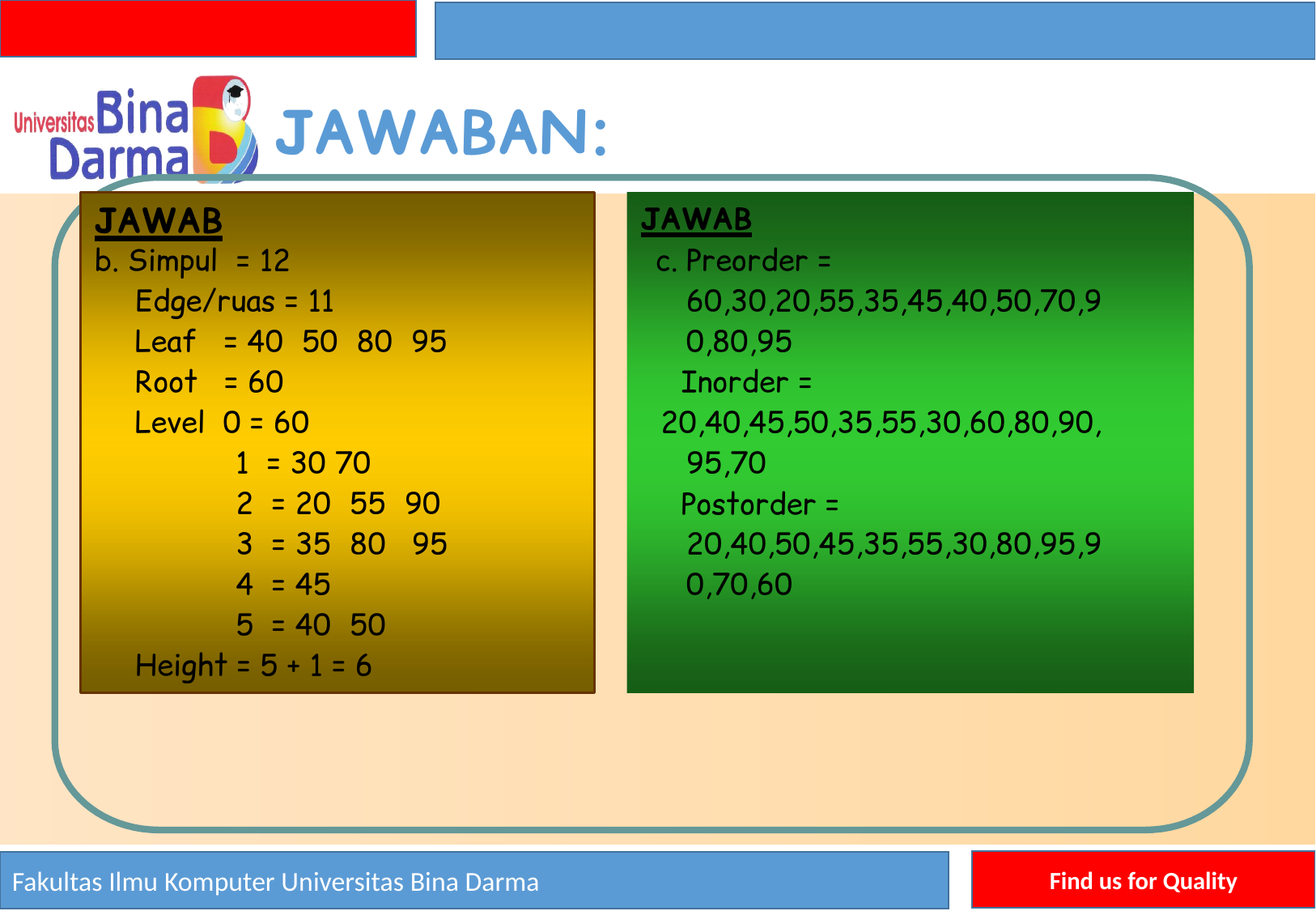

JAWABAN:

JAWAB
b. Simpul  = 12
Edge/ruas = 11
Leaf   = 40 50 80 95
Root   = 60
Level  0 = 60
1  = 30 70
2  = 20 55 90
3  = 35 80   95
4  = 45
5  = 40 50
Height = 5 + 1 = 6
JAWAB
c. Preorder =
60,30,20,55,35,45,40,50,70,9
0,80,95
Inorder =
20,40,45,50,35,55,30,60,80,90,
95,70
Postorder =
20,40,50,45,35,55,30,80,95,9
0,70,60